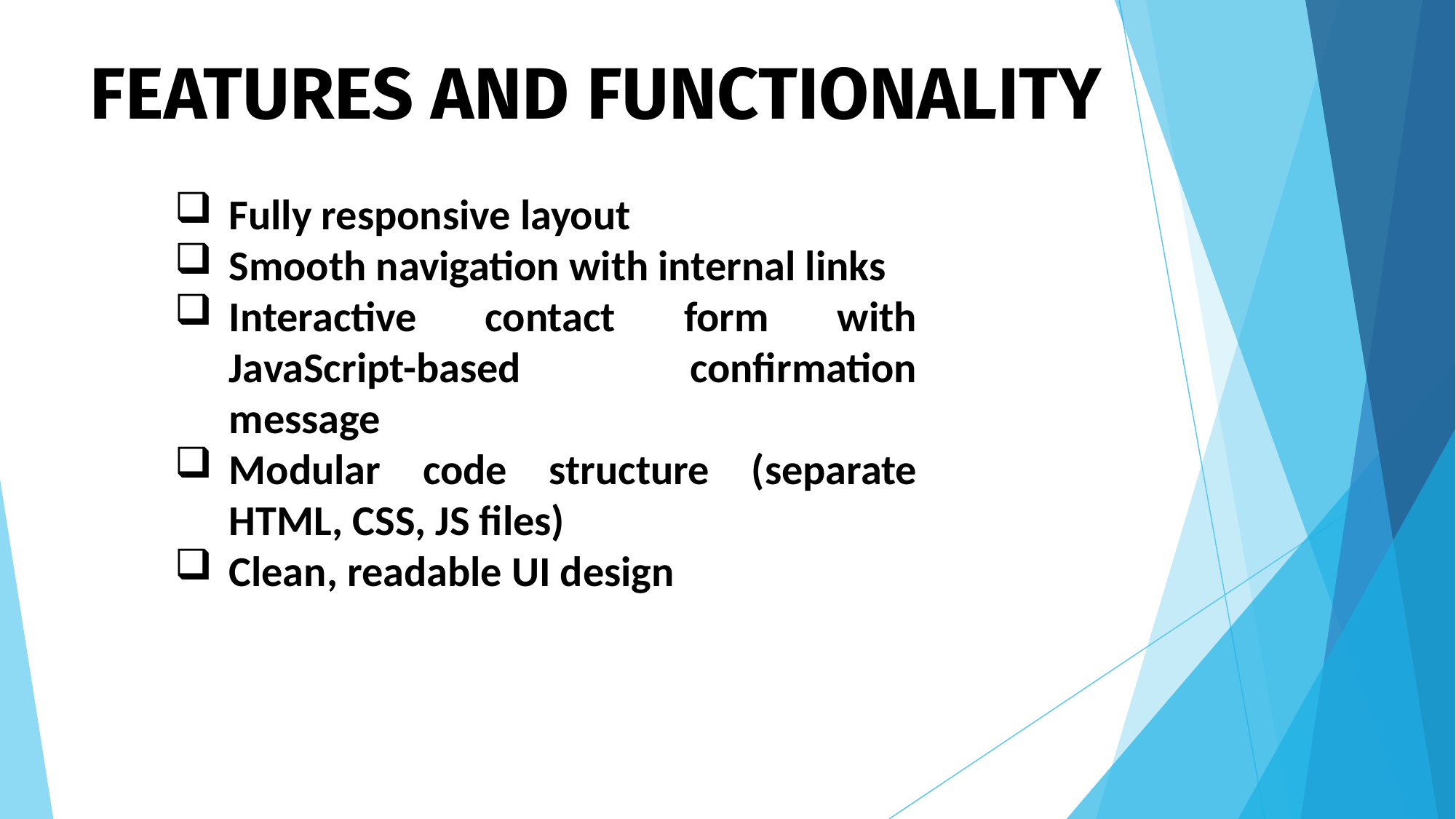

# FEATURES AND FUNCTIONALITY
Fully responsive layout
Smooth navigation with internal links
Interactive contact form with JavaScript-based confirmation message
Modular code structure (separate HTML, CSS, JS files)
Clean, readable UI design